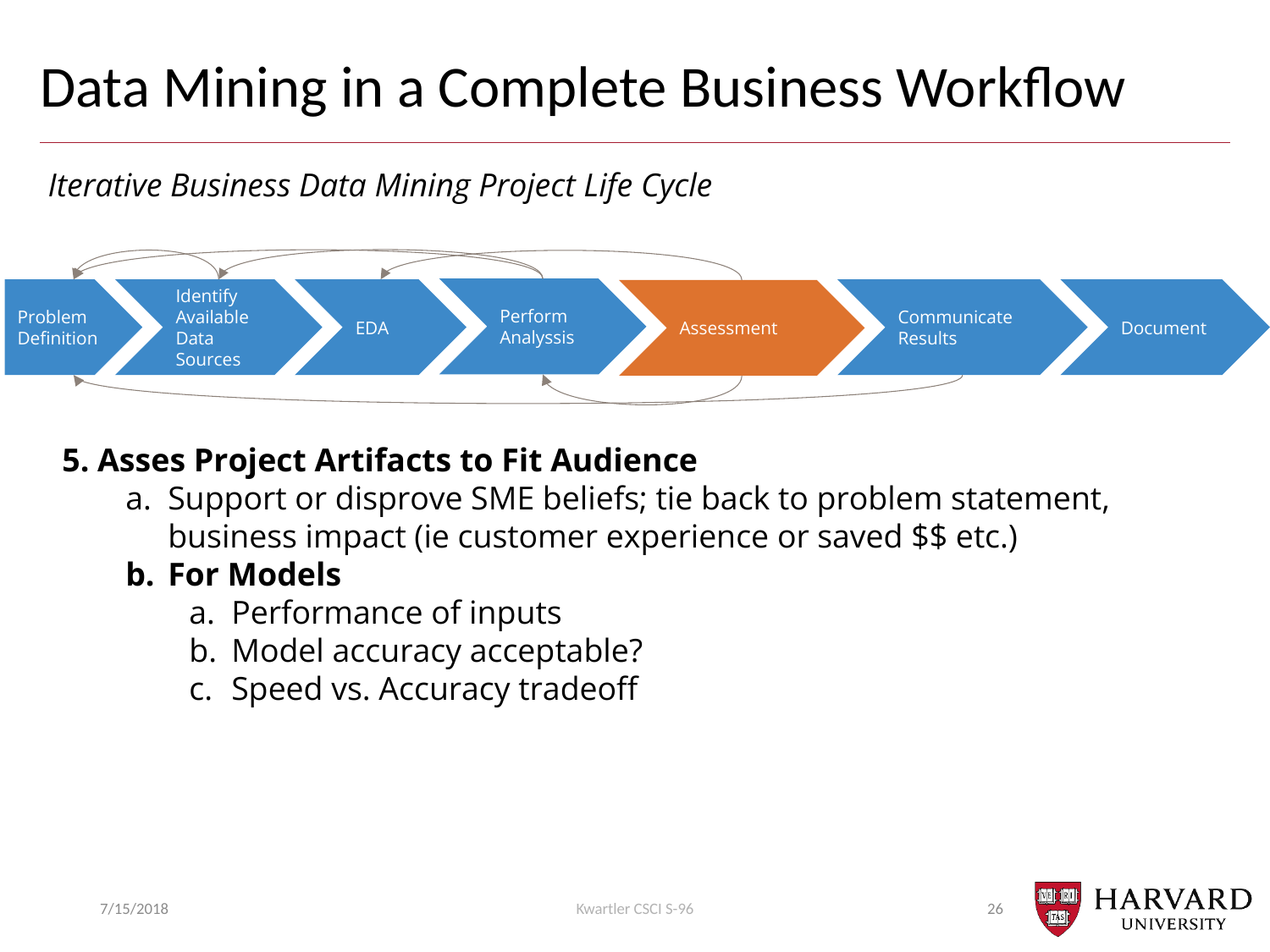

# Data Mining in a Complete Business Workflow
Iterative Business Data Mining Project Life Cycle
Perform Analyssis
Problem Definition
Identify Available Data Sources
EDA
Communicate Results
Document
Assessment
5. Asses Project Artifacts to Fit Audience
Support or disprove SME beliefs; tie back to problem statement, business impact (ie customer experience or saved $$ etc.)
For Models
Performance of inputs
Model accuracy acceptable?
Speed vs. Accuracy tradeoff
7/15/2018
Kwartler CSCI S-96
26